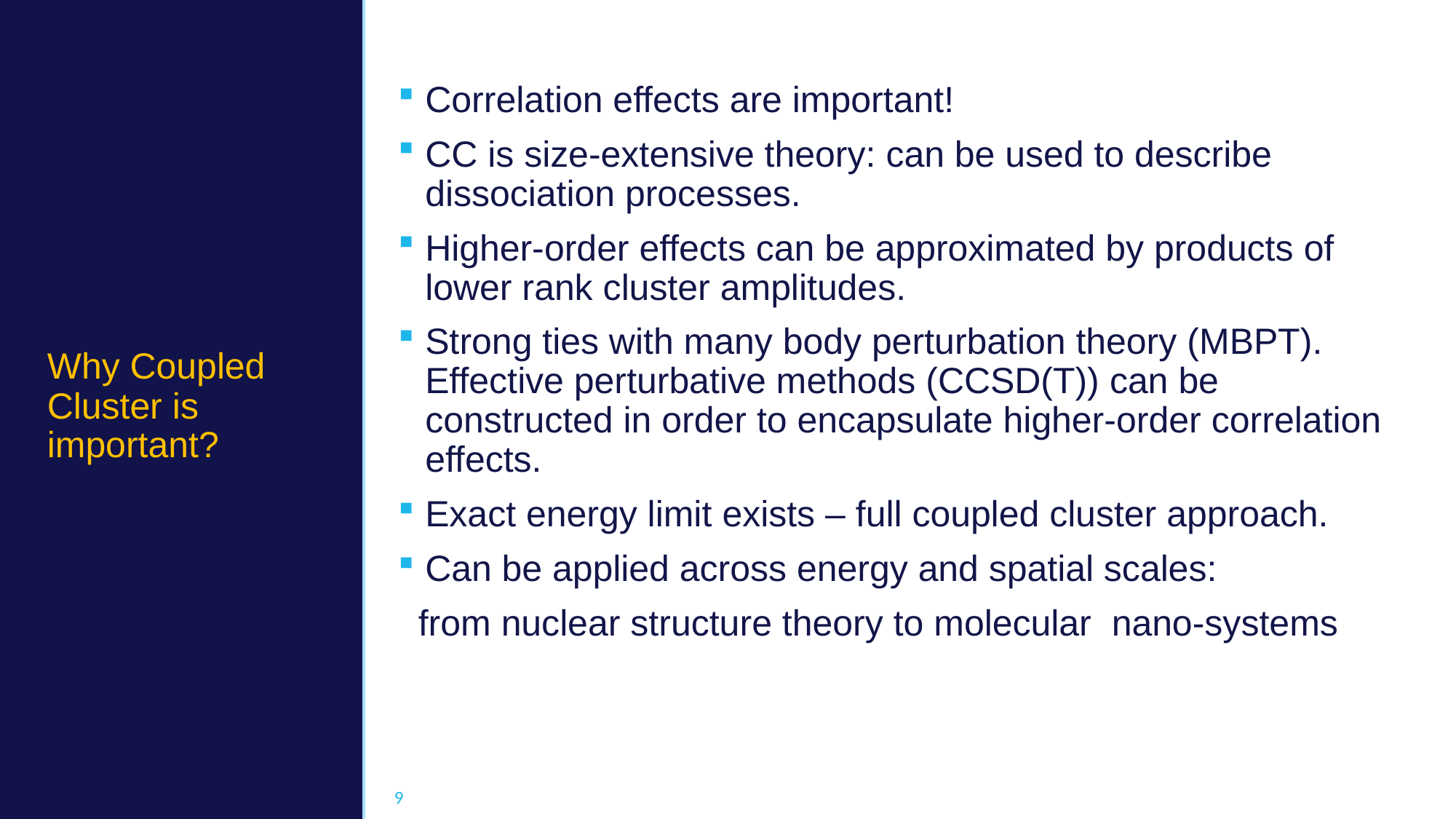

# Why Coupled Cluster is important?
Correlation effects are important!
CC is size-extensive theory: can be used to describe dissociation processes.
Higher-order effects can be approximated by products of lower rank cluster amplitudes.
Strong ties with many body perturbation theory (MBPT). Effective perturbative methods (CCSD(T)) can be constructed in order to encapsulate higher-order correlation effects.
Exact energy limit exists – full coupled cluster approach.
Can be applied across energy and spatial scales:
  from nuclear structure theory to molecular  nano-systems
9